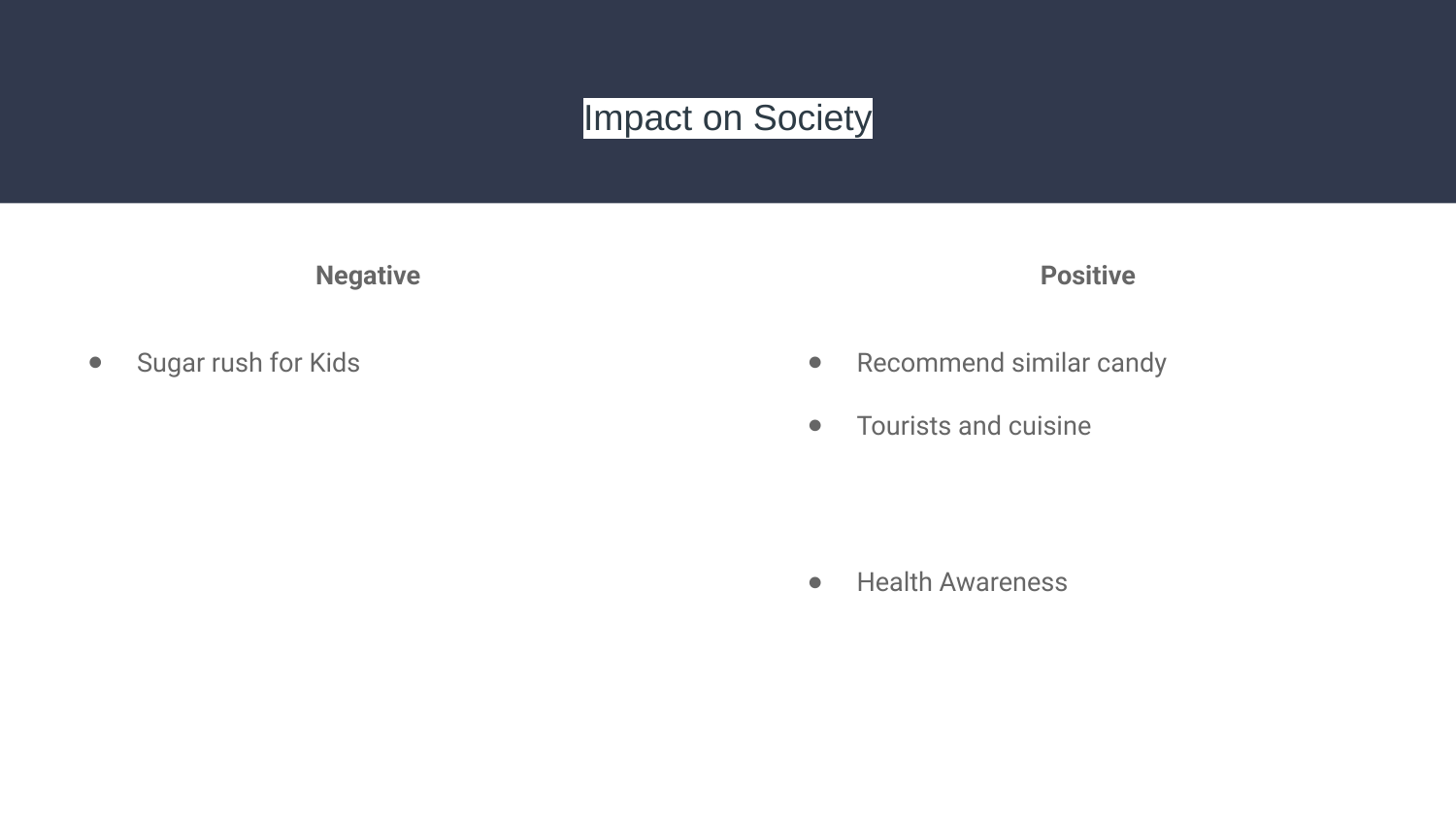

# Impact on Society
Negative
Sugar rush for Kids
Positive
Recommend similar candy
Tourists and cuisine
Health Awareness